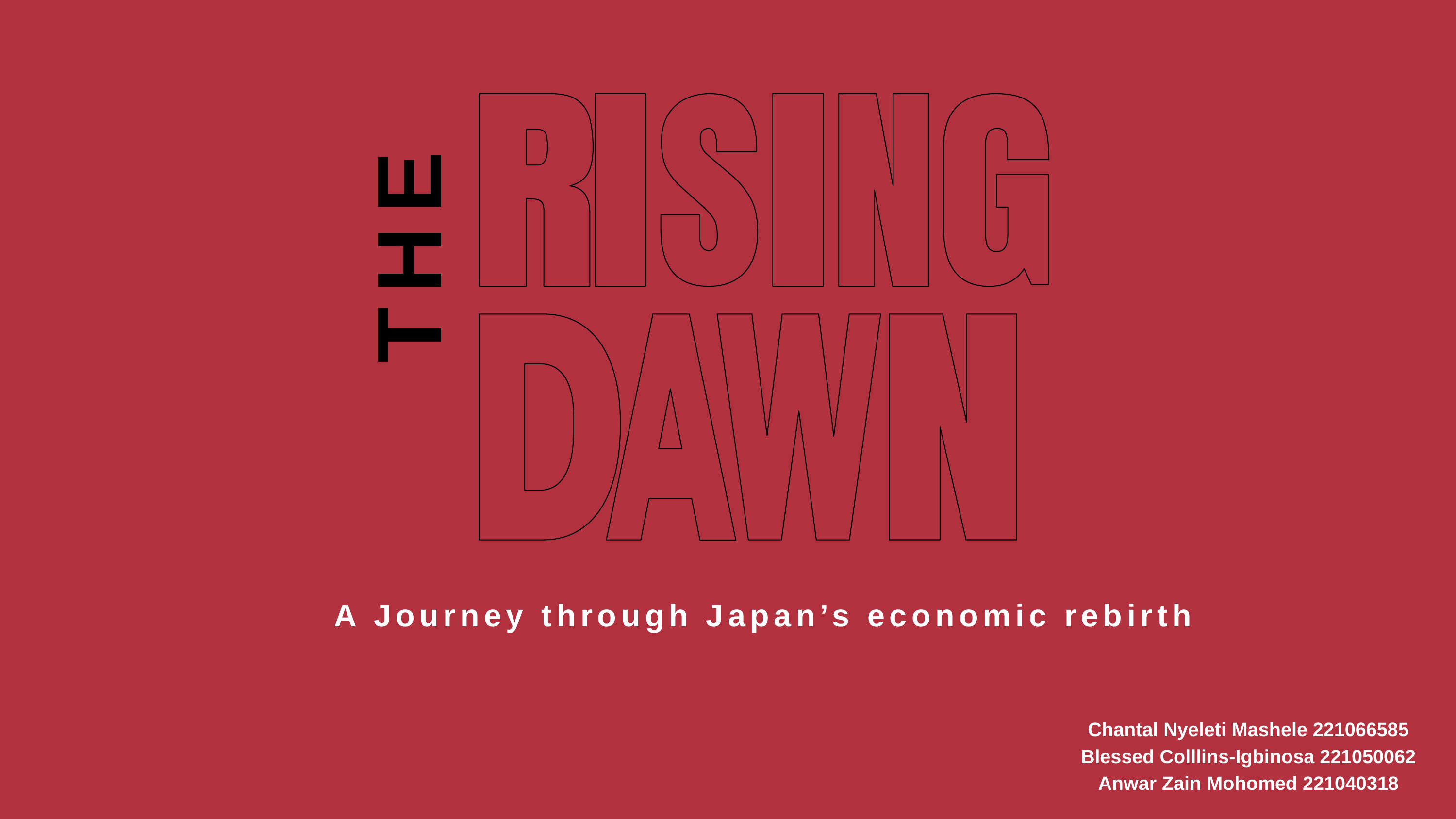

THE

A Journey through Japan’s economic rebirth
Chantal Nyeleti Mashele 221066585
Blessed Colllins-Igbinosa 221050062
Anwar Zain Mohomed 221040318